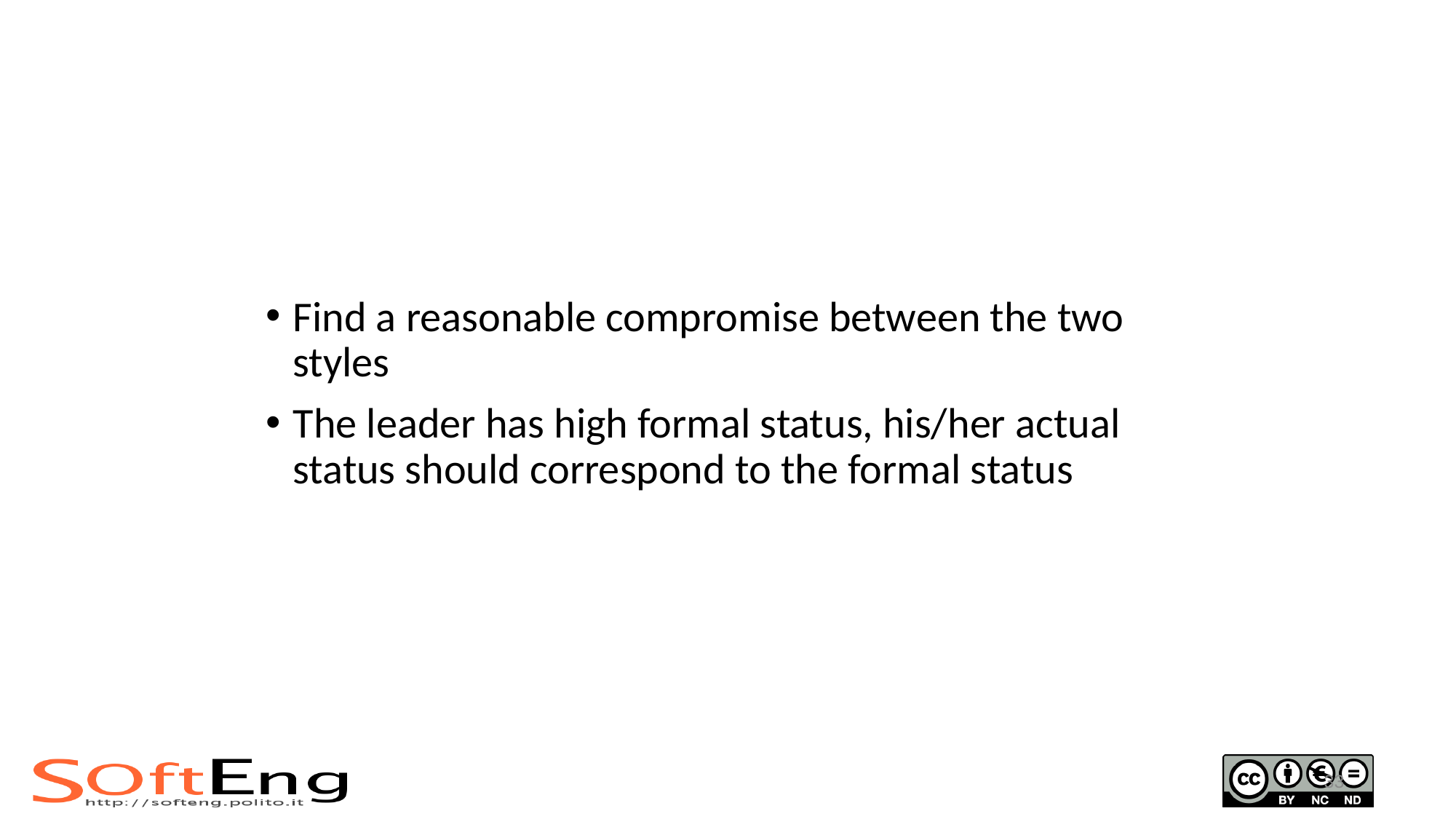

#
Find a reasonable compromise between the two styles
The leader has high formal status, his/her actual status should correspond to the formal status
33